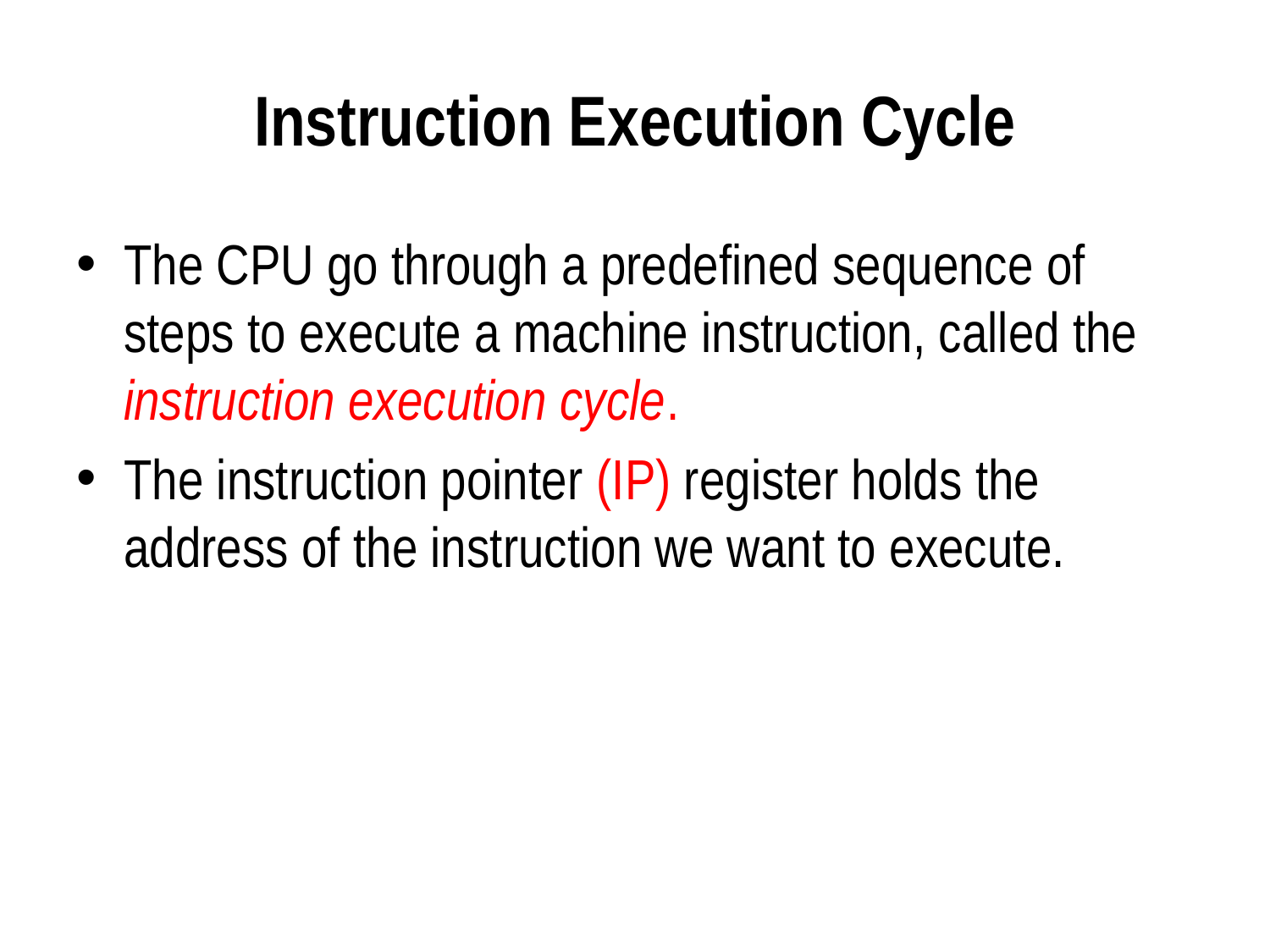

# Instruction Execution Cycle
The CPU go through a predefined sequence of steps to execute a machine instruction, called the instruction execution cycle.
The instruction pointer (IP) register holds the address of the instruction we want to execute.